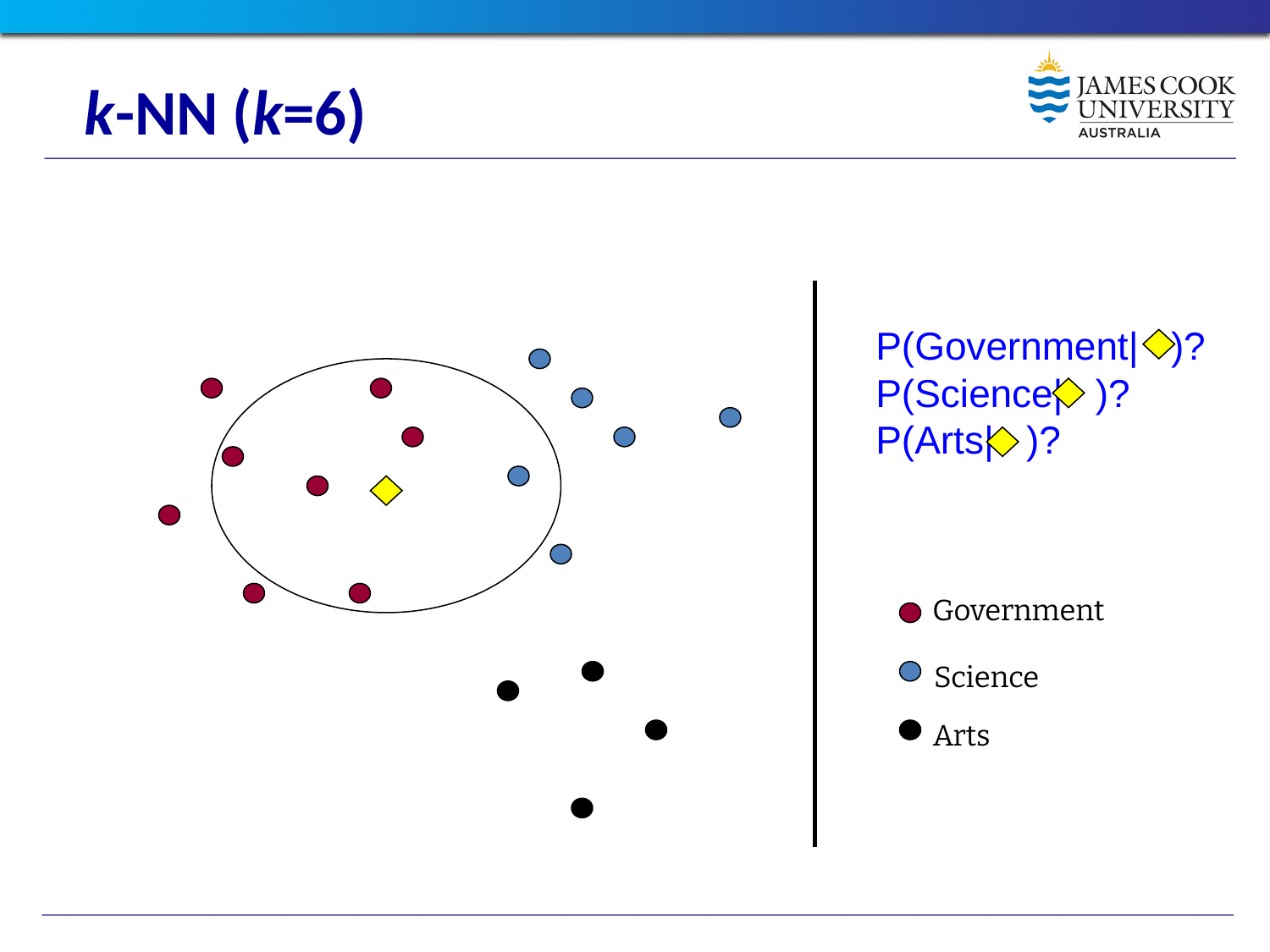

# k-NN (k=6)

P(Government|   )?
P(Science|   )?
P(Arts|   )?

Government

Science

Arts